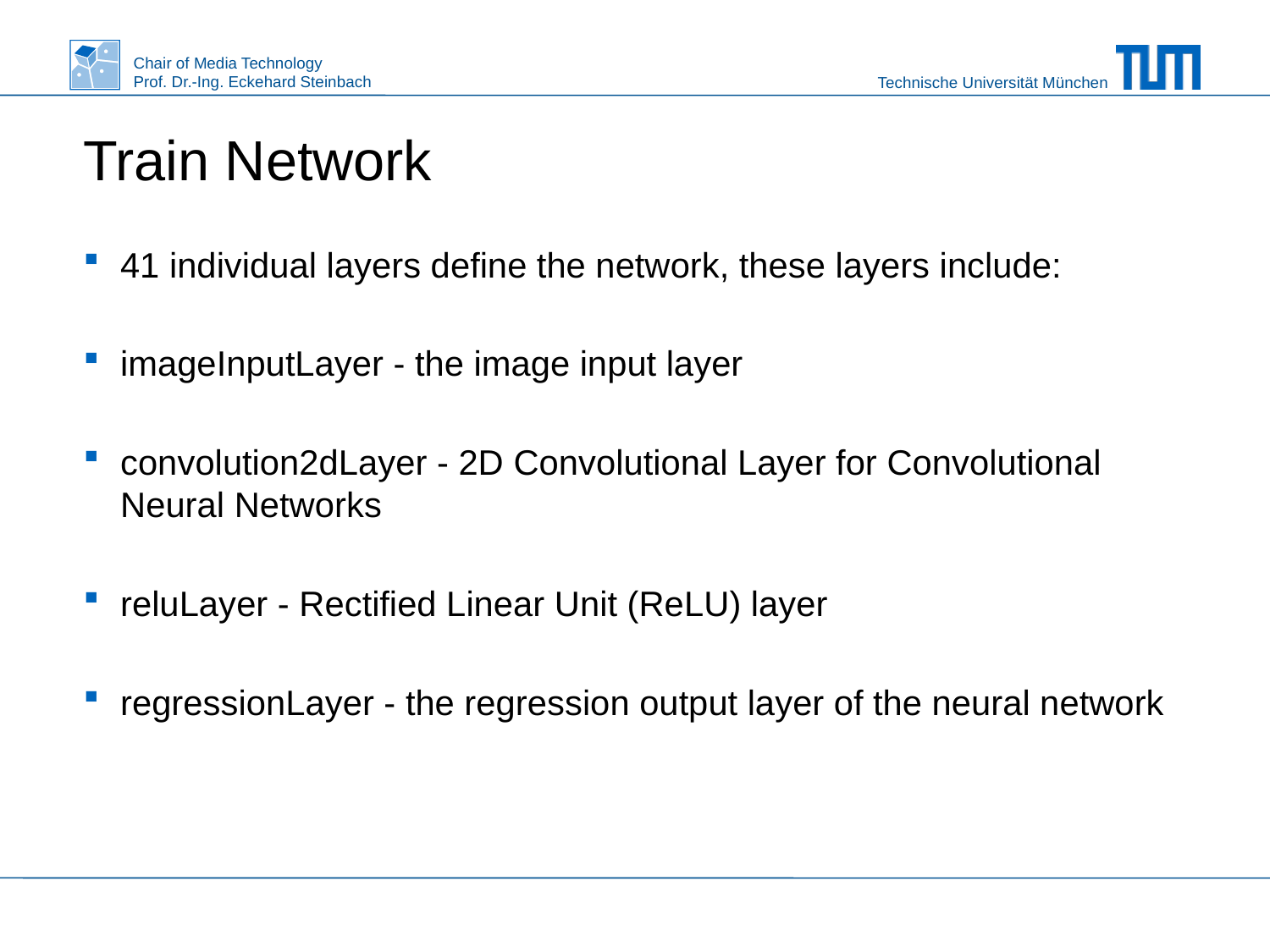

# Train Network
41 individual layers define the network, these layers include:

imageInputLayer - the image input layer

convolution2dLayer - 2D Convolutional Layer for Convolutional Neural Networks

reluLayer - Rectified Linear Unit (ReLU) layer

regressionLayer - the regression output layer of the neural network